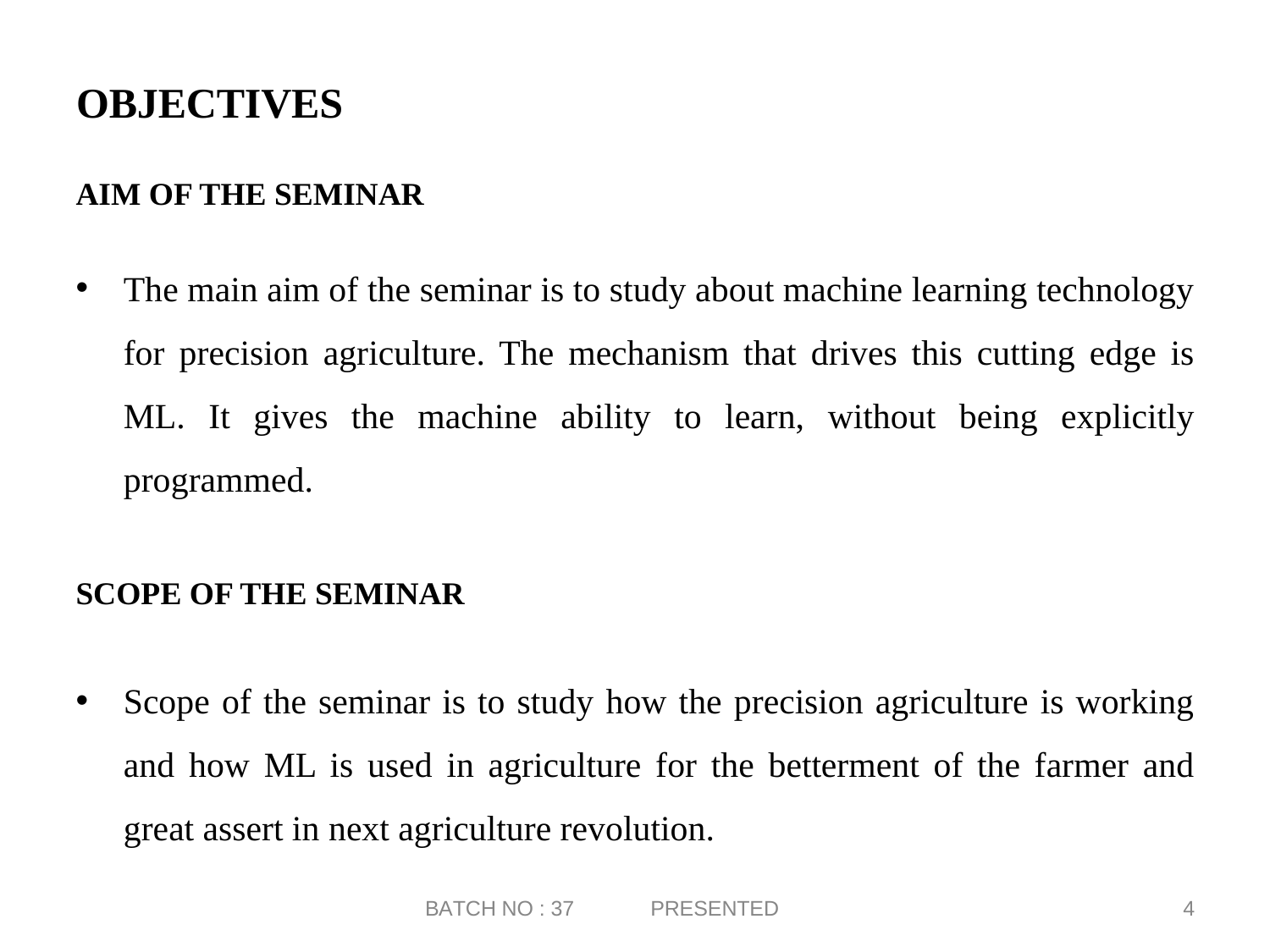

# OBJECTIVES
AIM OF THE SEMINAR
The main aim of the seminar is to study about machine learning technology for precision agriculture. The mechanism that drives this cutting edge is ML. It gives the machine ability to learn, without being explicitly programmed.
SCOPE OF THE SEMINAR
Scope of the seminar is to study how the precision agriculture is working and how ML is used in agriculture for the betterment of the farmer and great assert in next agriculture revolution.
PRESENTED
4
BATCH NO : 37